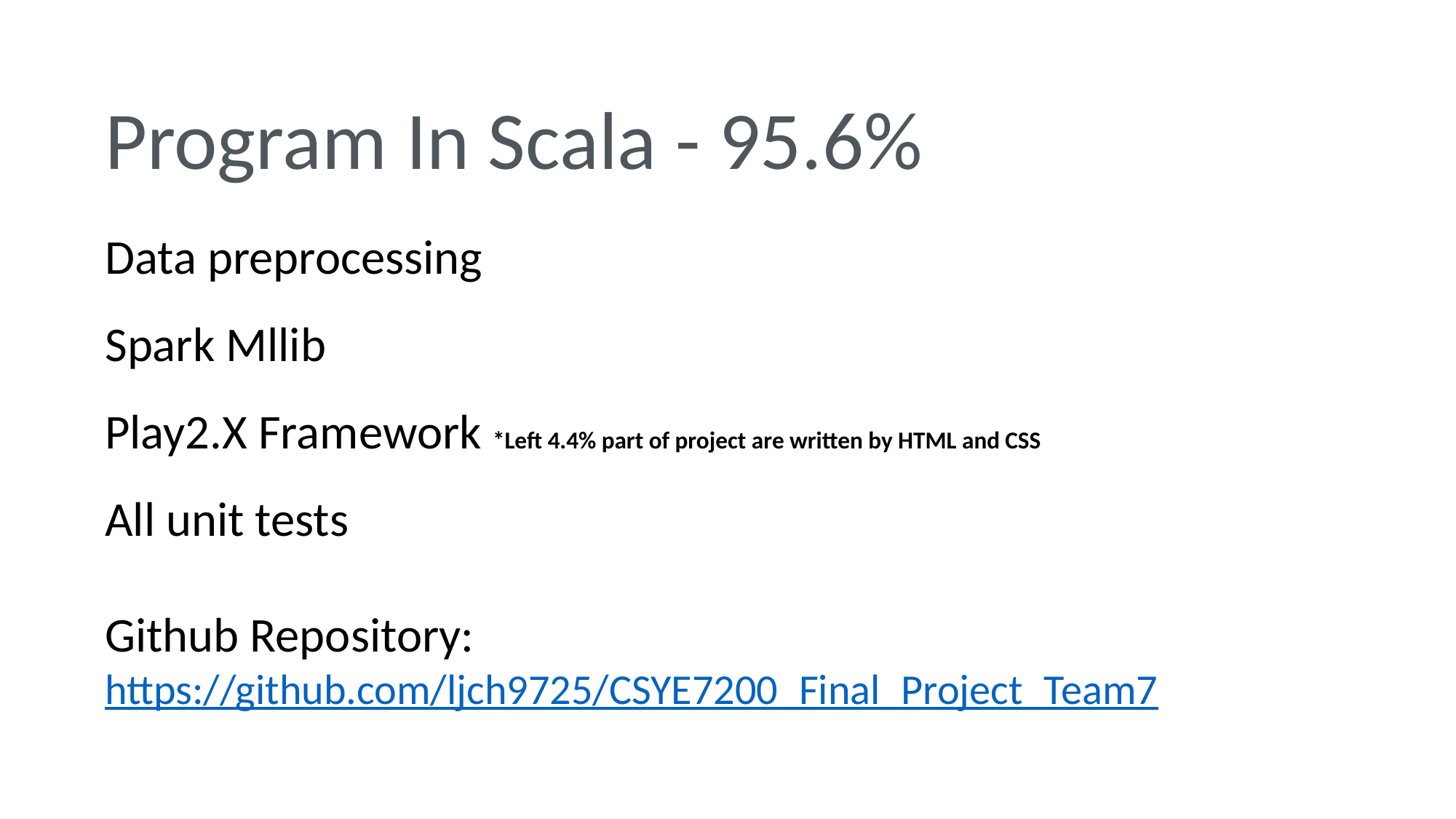

Program In Scala - 95.6%
Data preprocessing

Spark Mllib

Play2.X Framework *Left 4.4% part of project are written by HTML and CSS

All unit tests

Github Repository: https://github.com/ljch9725/CSYE7200_Final_Project_Team7